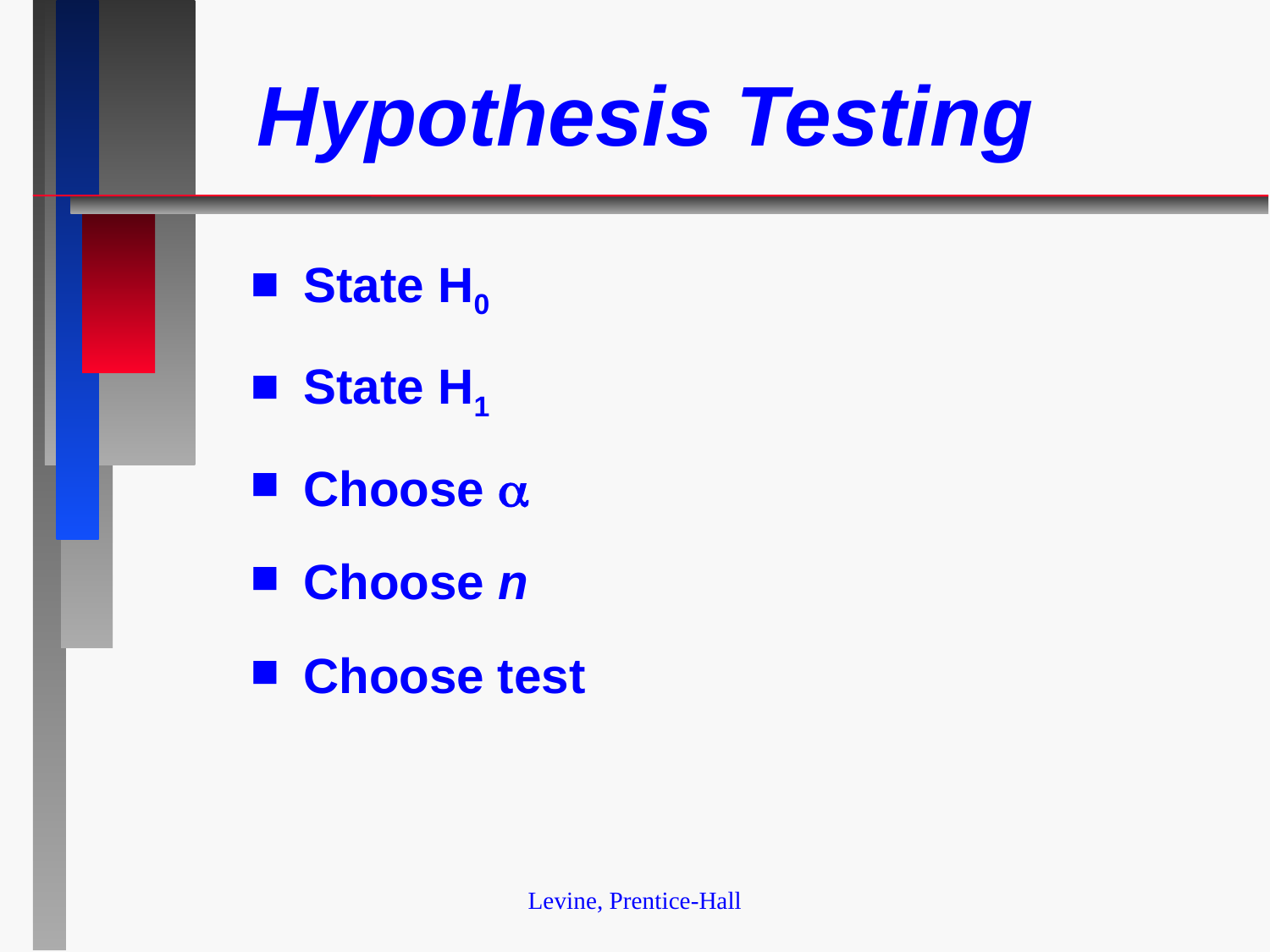

# Hypothesis Testing
State H0
State H1
Choose α
Choose n
Choose test
Levine, Prentice-Hall